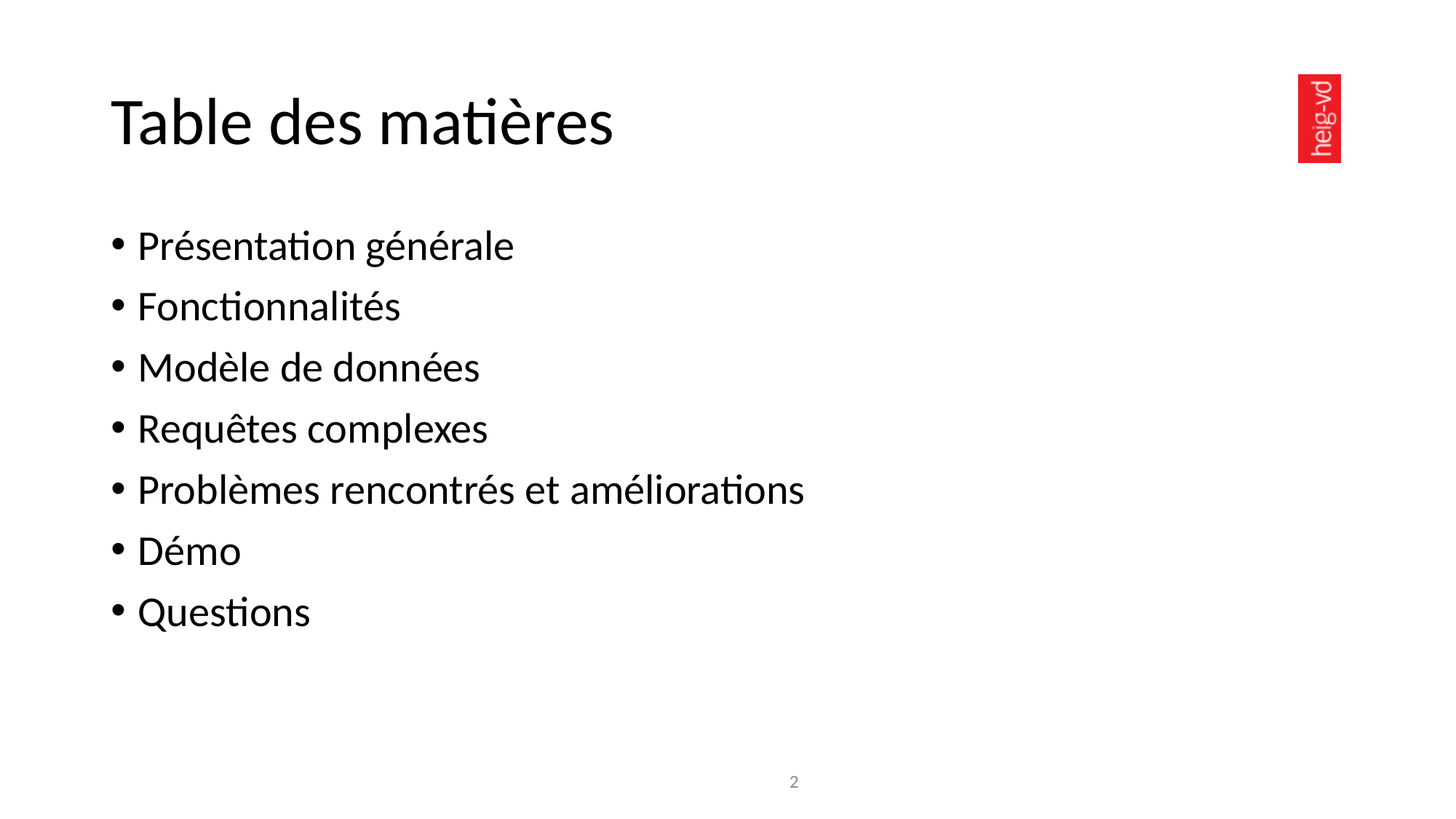

Table des matières
Présentation générale
Fonctionnalités
Modèle de données
Requêtes complexes
Problèmes rencontrés et améliorations
Démo
Questions

2